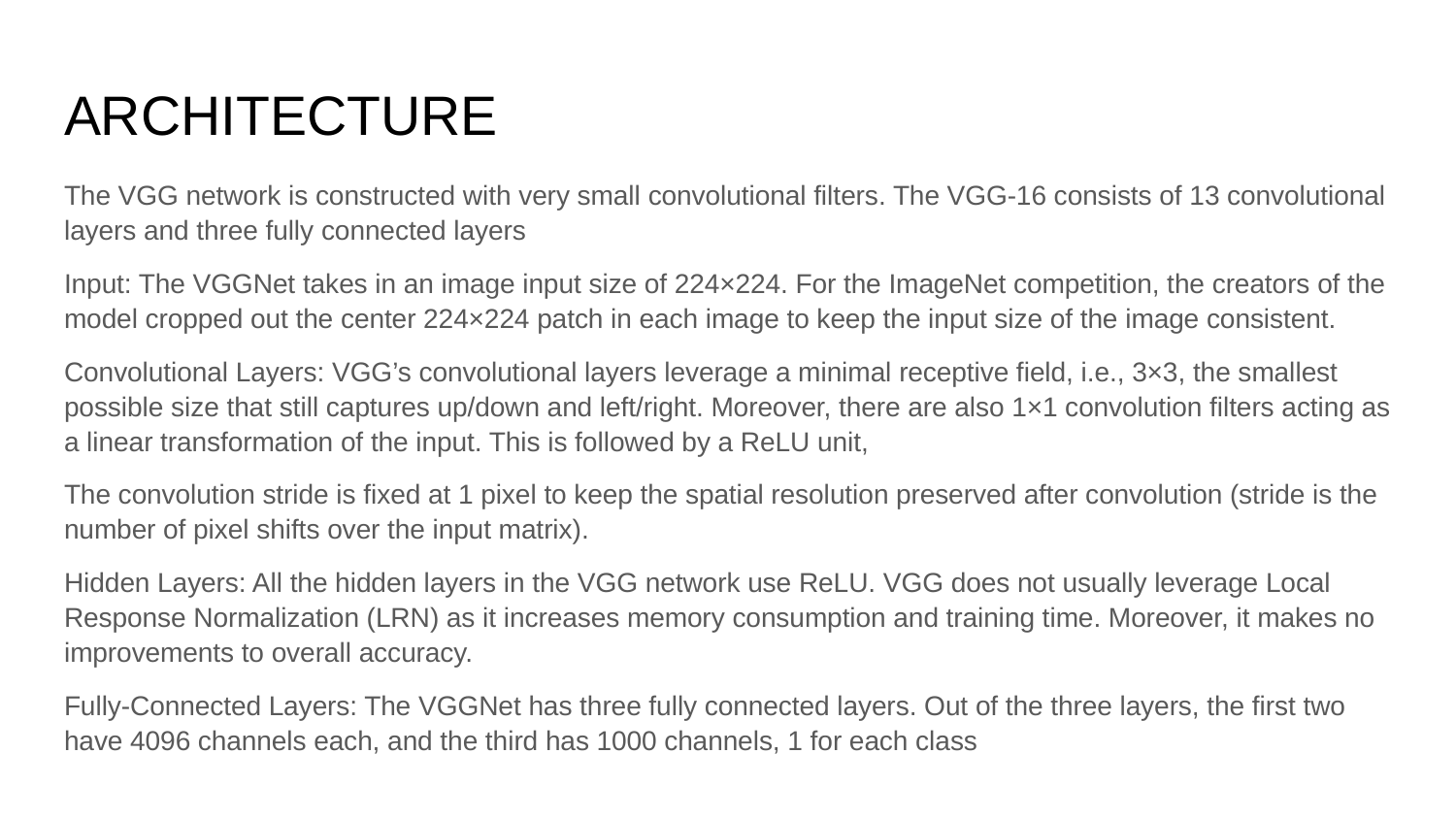

# ARCHITECTURE
The VGG network is constructed with very small convolutional filters. The VGG-16 consists of 13 convolutional layers and three fully connected layers
Input: The VGGNet takes in an image input size of 224×224. For the ImageNet competition, the creators of the model cropped out the center 224×224 patch in each image to keep the input size of the image consistent.
Convolutional Layers: VGG’s convolutional layers leverage a minimal receptive field, i.e., 3×3, the smallest possible size that still captures up/down and left/right. Moreover, there are also 1×1 convolution filters acting as a linear transformation of the input. This is followed by a ReLU unit,
The convolution stride is fixed at 1 pixel to keep the spatial resolution preserved after convolution (stride is the number of pixel shifts over the input matrix).
Hidden Layers: All the hidden layers in the VGG network use ReLU. VGG does not usually leverage Local Response Normalization (LRN) as it increases memory consumption and training time. Moreover, it makes no improvements to overall accuracy.
Fully-Connected Layers: The VGGNet has three fully connected layers. Out of the three layers, the first two have 4096 channels each, and the third has 1000 channels, 1 for each class